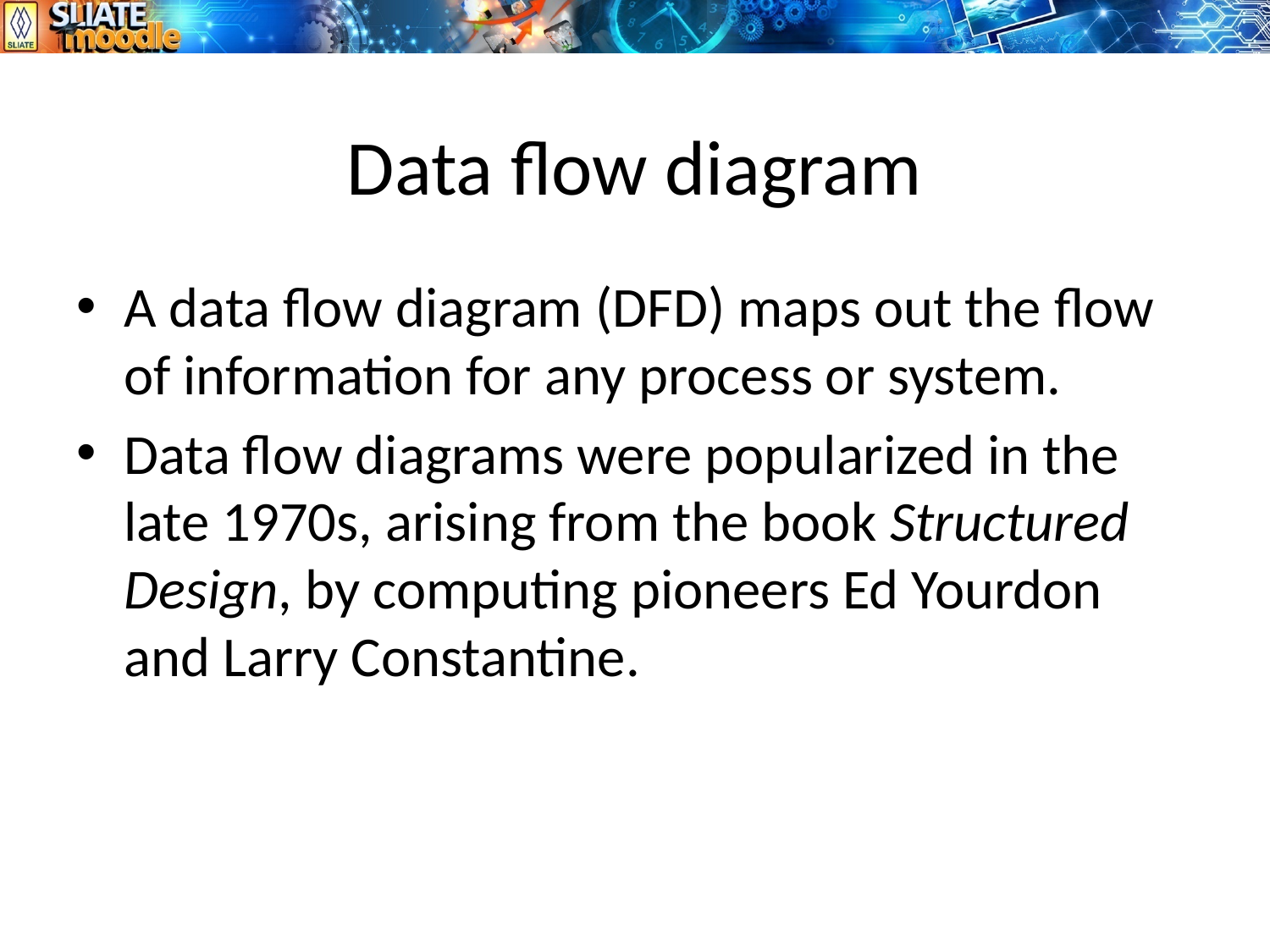

# Data flow diagram
A data flow diagram (DFD) maps out the flow of information for any process or system.
Data flow diagrams were popularized in the late 1970s, arising from the book Structured Design, by computing pioneers Ed Yourdon and Larry Constantine.